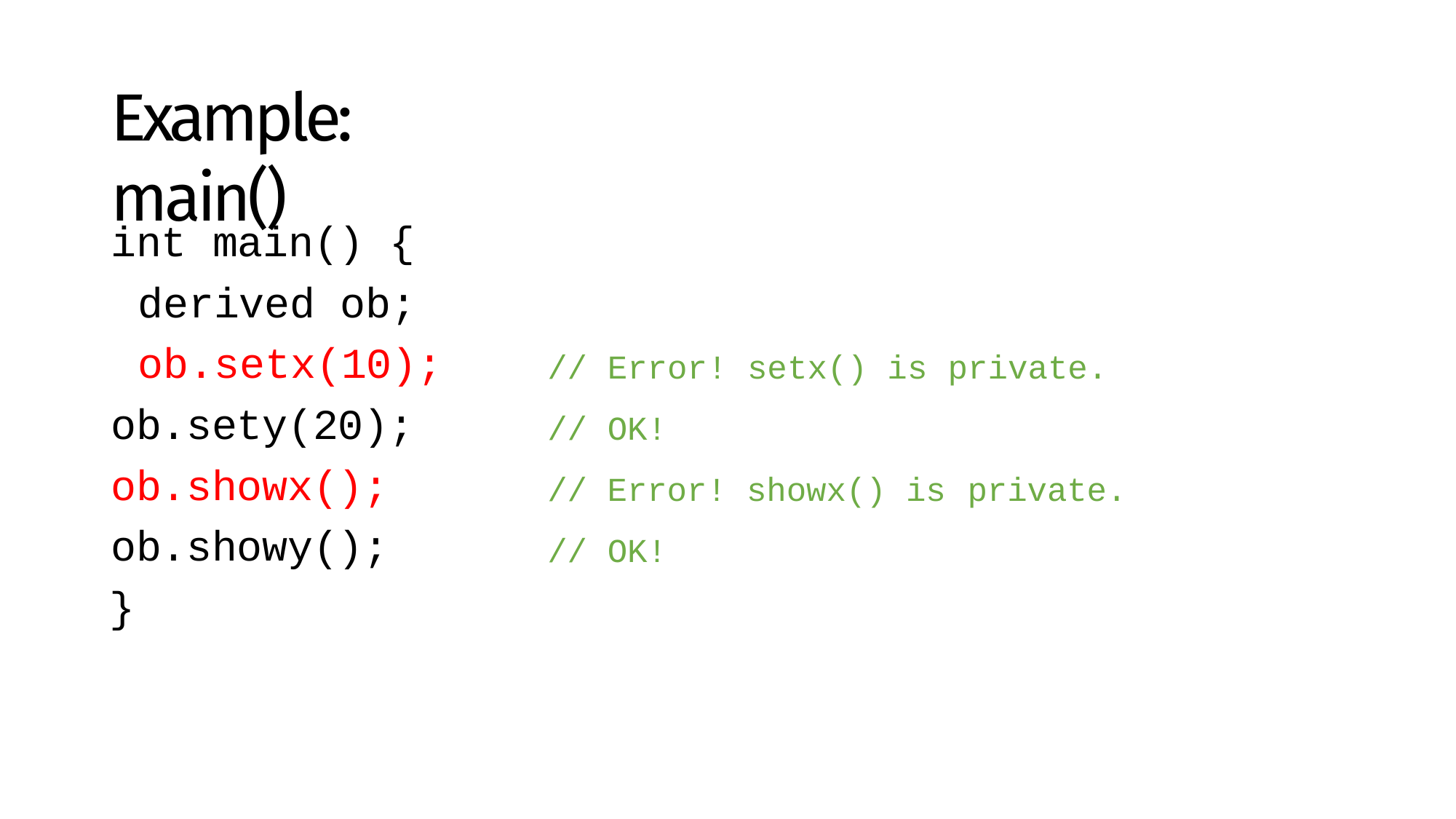

# Example: main()
int main() {  derived ob;  ob.setx(10);
ob.sety(20);
ob.showx();
ob.showy();
}
// Error! setx() is private.
// OK!
// Error! showx() is private.
// OK!